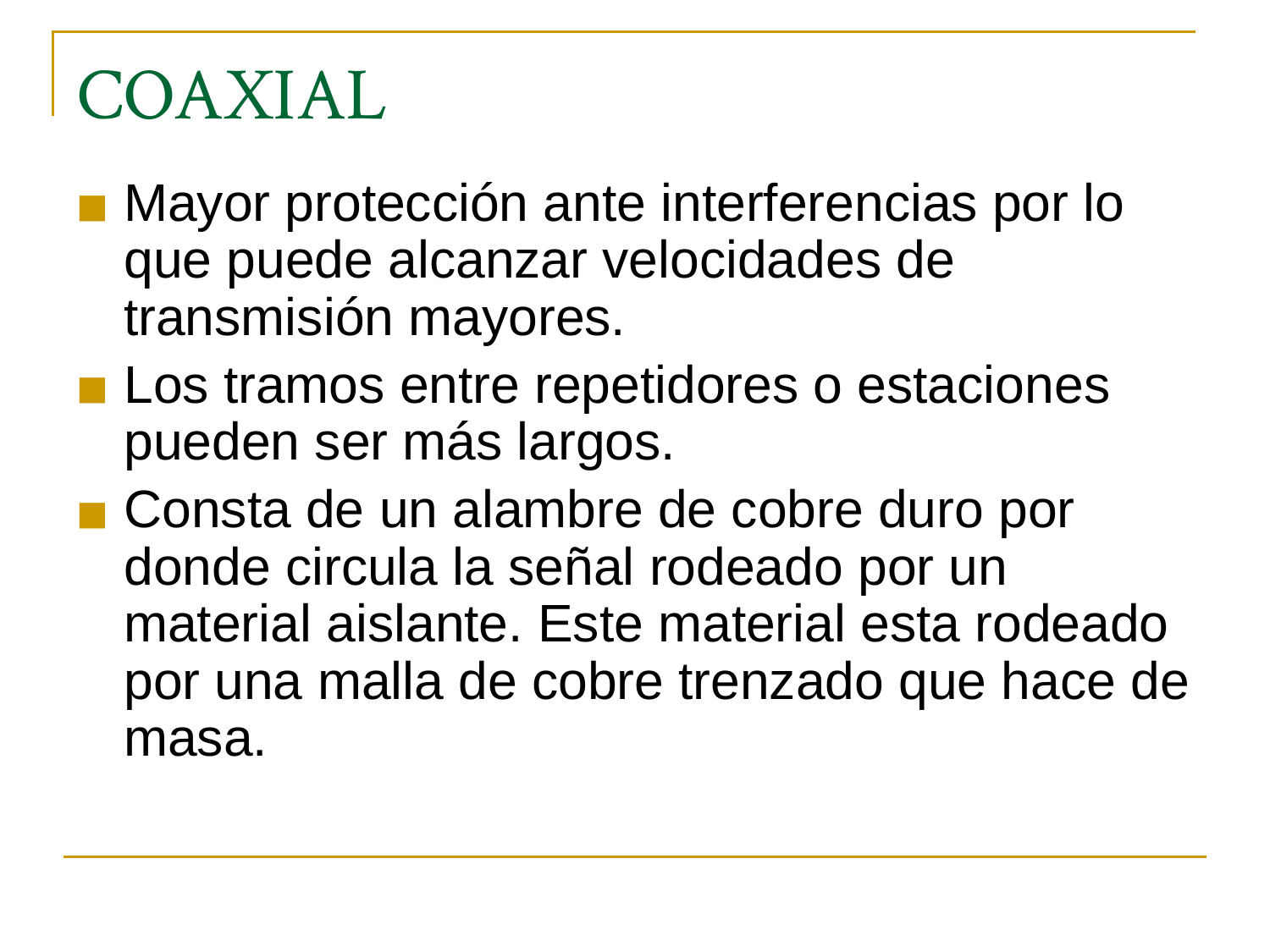

# COAXIAL
Mayor protección ante interferencias por lo que puede alcanzar velocidades de transmisión mayores.
Los tramos entre repetidores o estaciones pueden ser más largos.
Consta de un alambre de cobre duro por donde circula la señal rodeado por un material aislante. Este material esta rodeado por una malla de cobre trenzado que hace de masa.